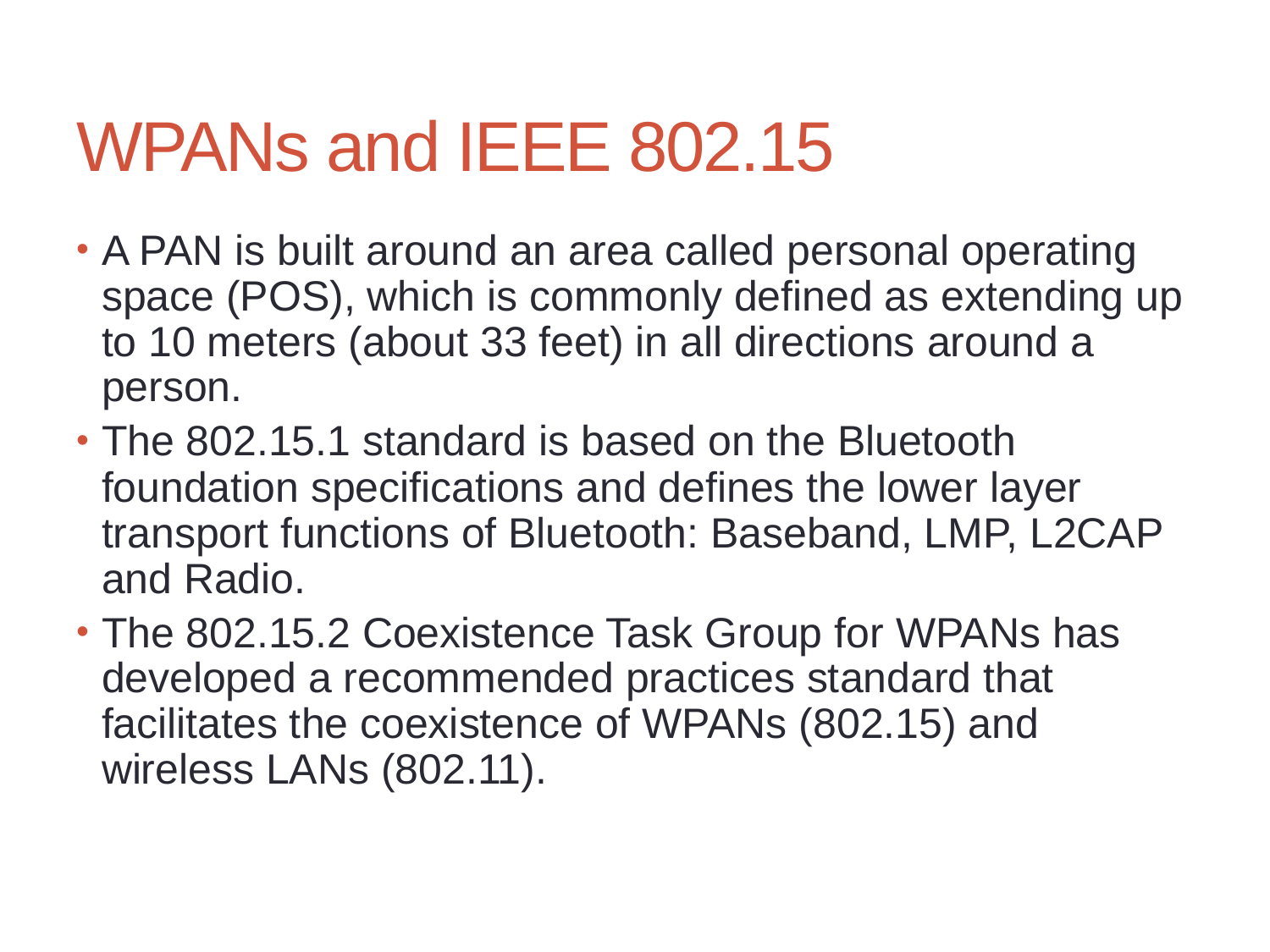

# WPANs and IEEE 802.15
A PAN is built around an area called personal operating space (POS), which is commonly defined as extending up to 10 meters (about 33 feet) in all directions around a person.
The 802.15.1 standard is based on the Bluetooth foundation specifications and defines the lower layer transport functions of Bluetooth: Baseband, LMP, L2CAP and Radio.
The 802.15.2 Coexistence Task Group for WPANs has developed a recommended practices standard that facilitates the coexistence of WPANs (802.15) and wireless LANs (802.11).